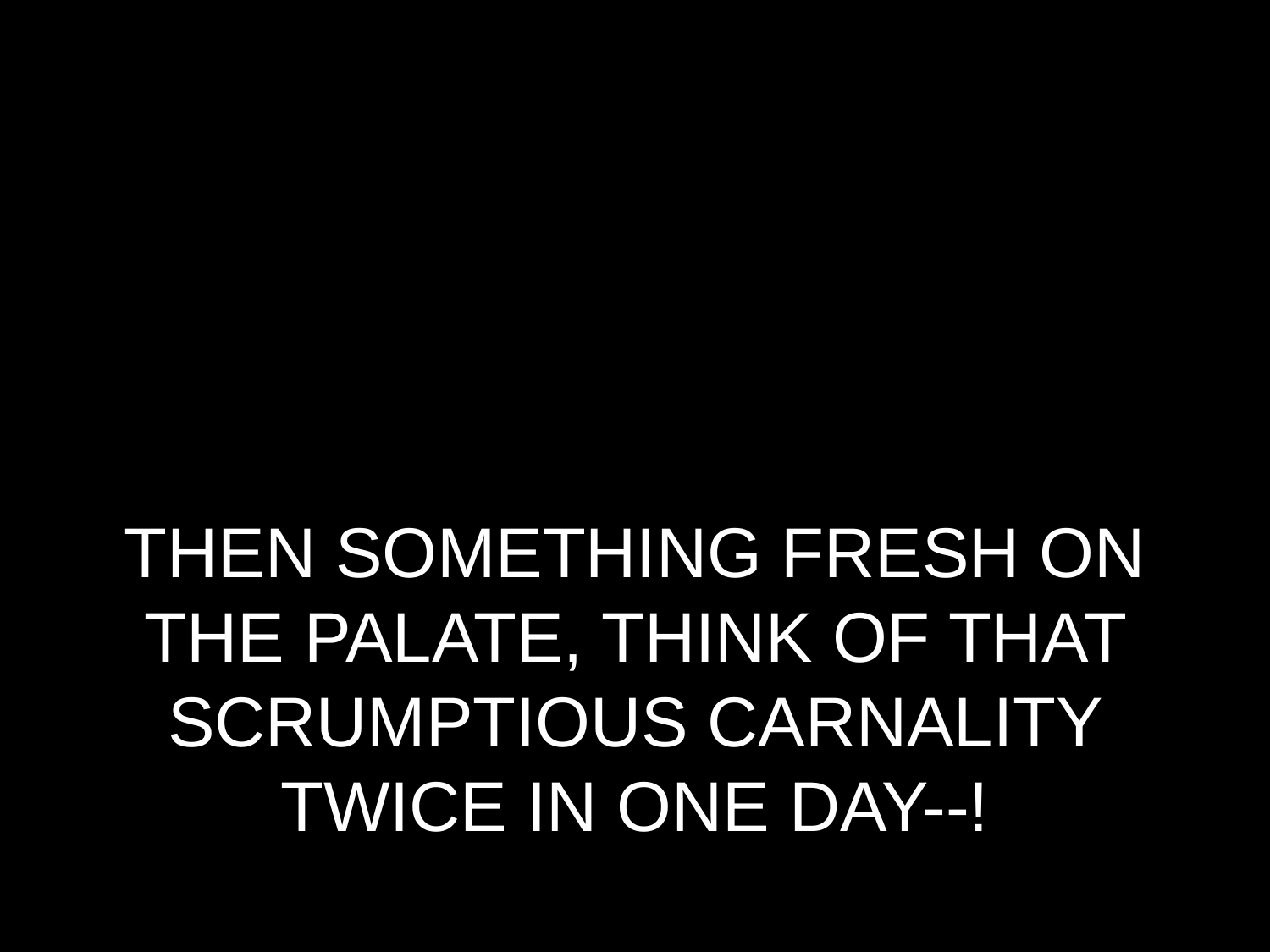

# THEN SOMETHING FRESH ON THE PALATE, THINK OF THAT SCRUMPTIOUS CARNALITY TWICE IN ONE DAY--!